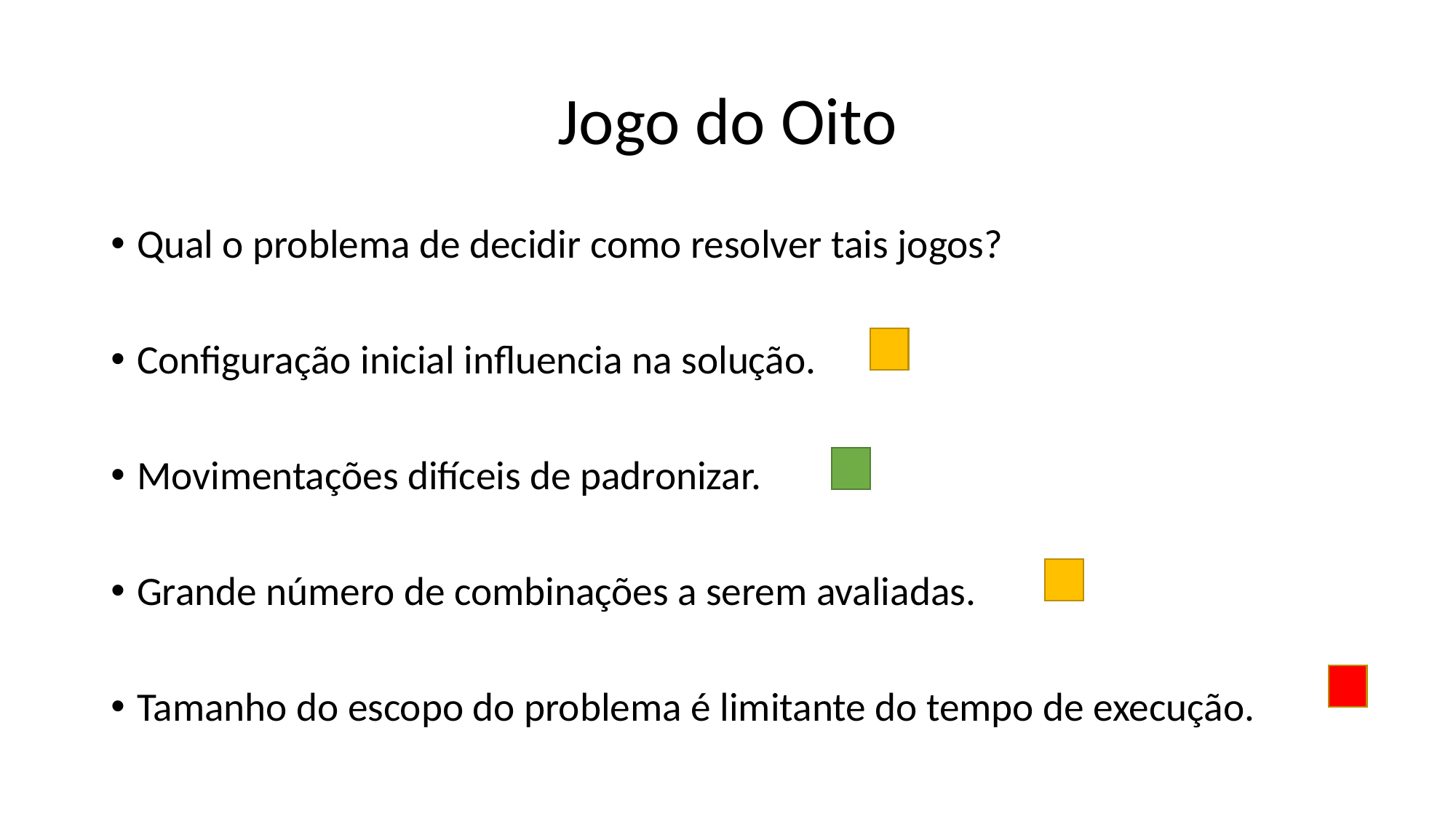

# Jogo do Oito
Qual o problema de decidir como resolver tais jogos?

Configuração inicial influencia na solução.

Movimentações difíceis de padronizar.

Grande número de combinações a serem avaliadas.

Tamanho do escopo do problema é limitante do tempo de execução.